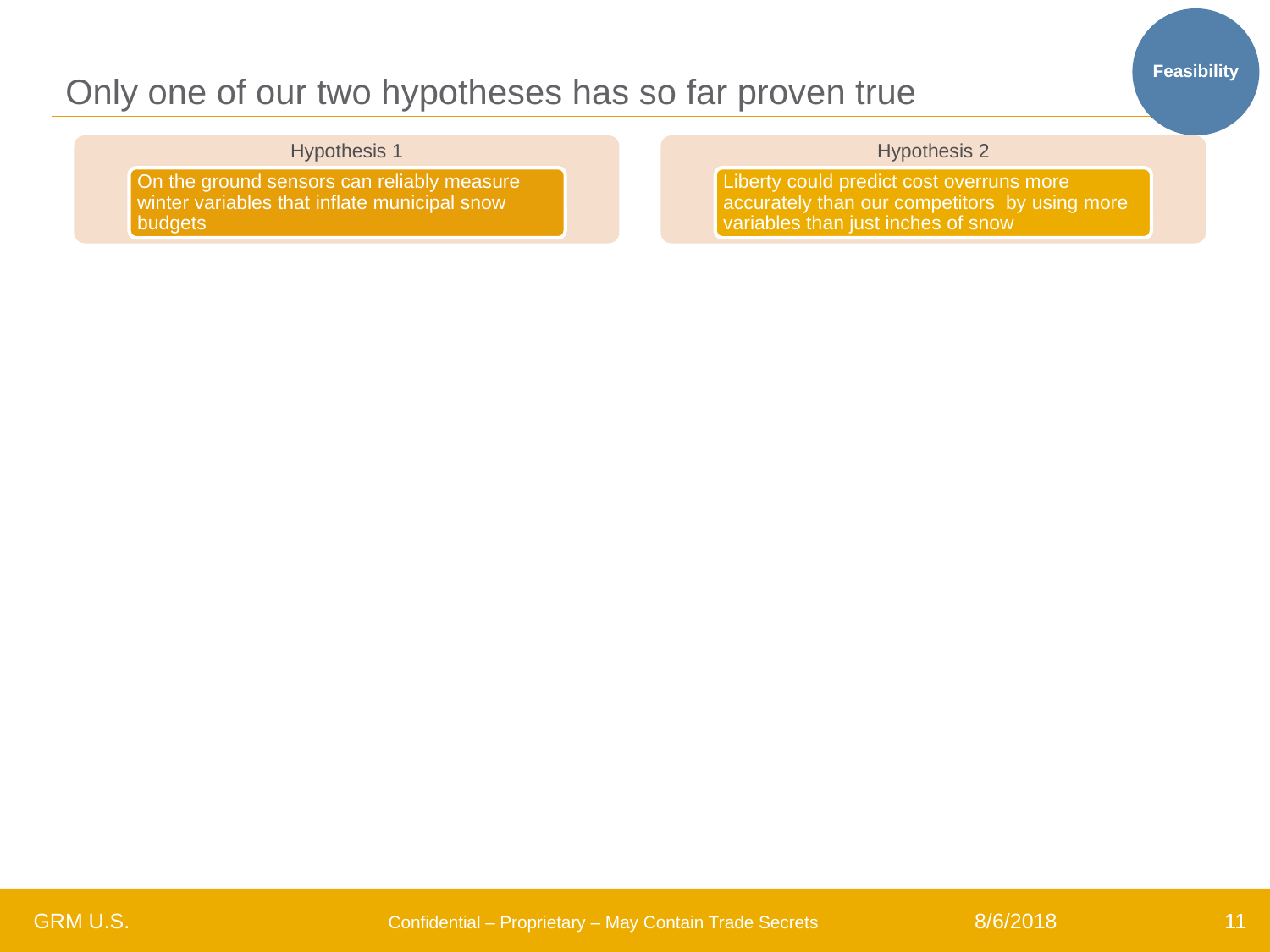

Feasibility
# Only one of our two hypotheses has so far proven true
Hypothesis 1
On the ground sensors can reliably measure winter variables that inflate municipal snow budgets
Hypothesis 2
Liberty could predict cost overruns more accurately than our competitors  by using more variables than just inches of snow
8/6/2018
11